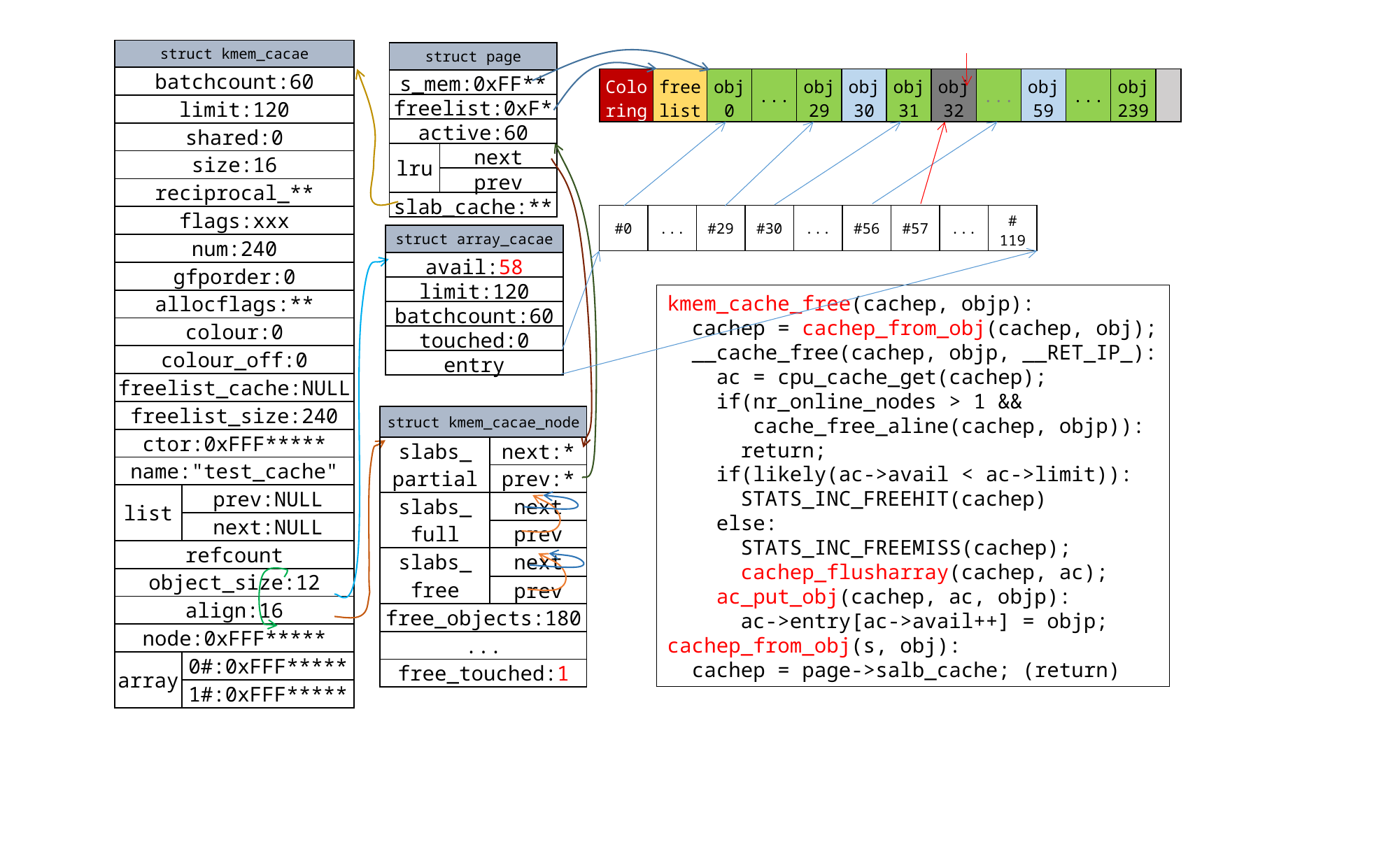

| struct kmem\_cacae |  |
| --- | --- |
| batchcount:60 |  |
| limit:120 |  |
| shared:0 |  |
| size:16 |  |
| reciprocal\_\*\* |  |
| flags:xxx |  |
| num:240 |  |
| gfporder:0 |  |
| allocflags:\*\* |  |
| colour:0 |  |
| colour\_off:0 |  |
| freelist\_cache:NULL |  |
| freelist\_size:240 |  |
| ctor:0xFFF\*\*\*\*\* |  |
| name:"test\_cache" |  |
| list | prev:NULL |
|  | next:NULL |
| refcount |  |
| object\_size:12 |  |
| align:16 |  |
| node:0xFFF\*\*\*\*\* |  |
| array | 0#:0xFFF\*\*\*\*\* |
|  | 1#:0xFFF\*\*\*\*\* |
| struct page |  |  |
| --- | --- | --- |
| s\_mem:0xFF\*\* |  |  |
| freelist:0xF\* |  |  |
| active:60 |  |  |
| lru | next |  |
|  | prev |  |
| slab\_cache:\*\* |  |  |

| Colo ring | free list | obj 0 | ... | obj 29 | obj 30 | obj 31 | obj 32 | ... | obj 59 | ... | obj 239 |  |
| --- | --- | --- | --- | --- | --- | --- | --- | --- | --- | --- | --- | --- |

| #0 | ... | #29 | #30 | ... | #56 | #57 | ... | # 119 |
| --- | --- | --- | --- | --- | --- | --- | --- | --- |
| struct array\_cacae |
| --- |
| avail:58 |
| limit:120 |
| batchcount:60 |
| touched:0 |
| entry |

kmem_cache_free(cachep, objp):
  cachep = cachep_from_obj(cachep, obj);
  __cache_free(cachep, objp, __RET_IP_):
    ac = cpu_cache_get(cachep);
    if(nr_online_nodes > 1 &&
       cache_free_aline(cachep, objp)):
      return;
    if(likely(ac->avail < ac->limit)):
      STATS_INC_FREEHIT(cachep)
    else:
      STATS_INC_FREEMISS(cachep);
      cachep_flusharray(cachep, ac);
    ac_put_obj(cachep, ac, objp):
      ac->entry[ac->avail++] = objp;
cachep_from_obj(s, obj):
  cachep = page->salb_cache; (return)
| struct kmem\_cacae\_node |  |
| --- | --- |
| slabs\_ partial | next:\* |
|  | prev:\* |
| slabs\_ full | next |
|  | prev |
| slabs\_ free | next |
|  | prev |
| free\_objects:180 |  |
| ... |  |
| free\_touched:1 |  |